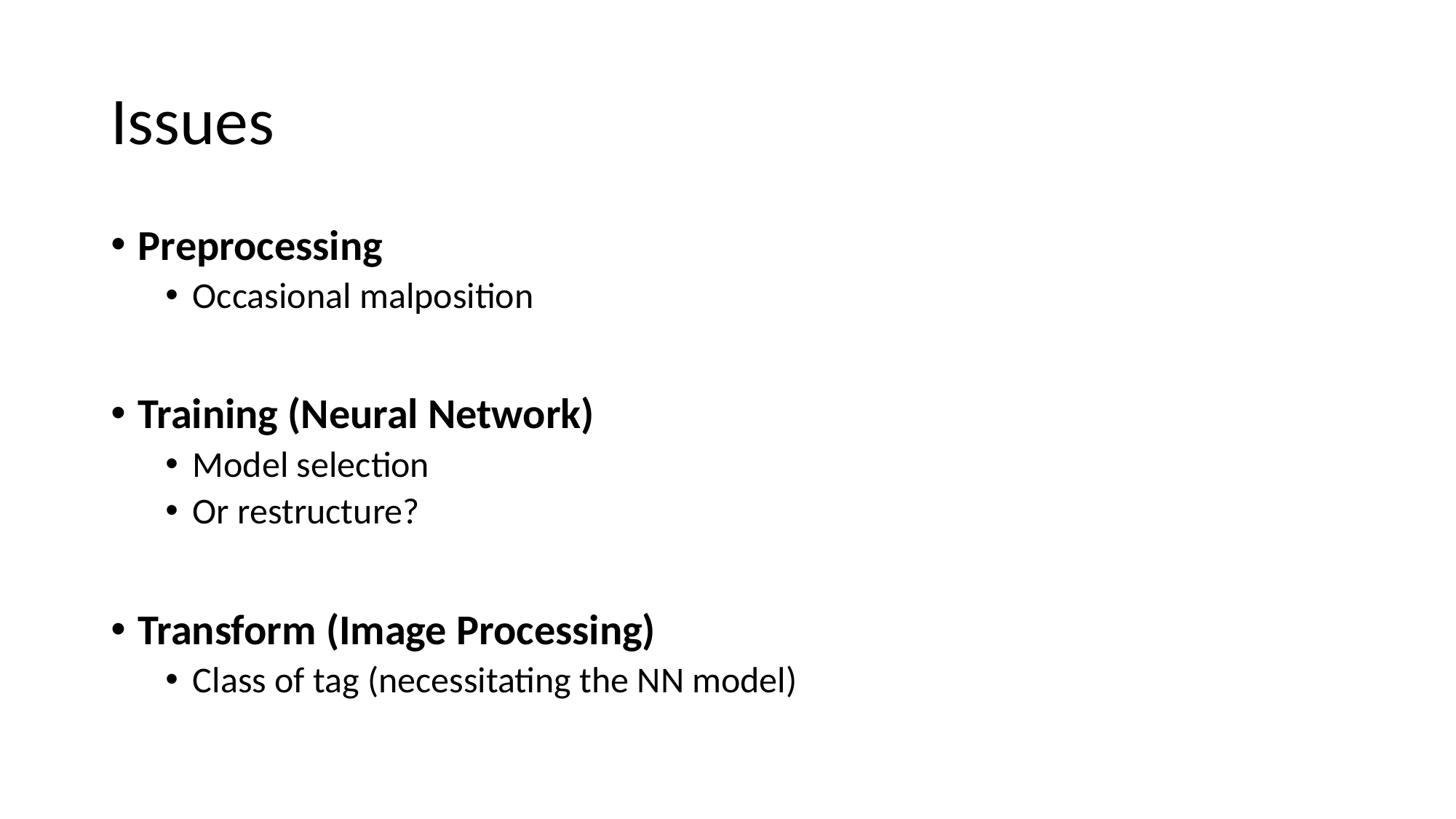

# Issues
Preprocessing
Occasional malposition

Training (Neural Network)
Model selection
Or restructure?

Transform (Image Processing)
Class of tag (necessitating the NN model)